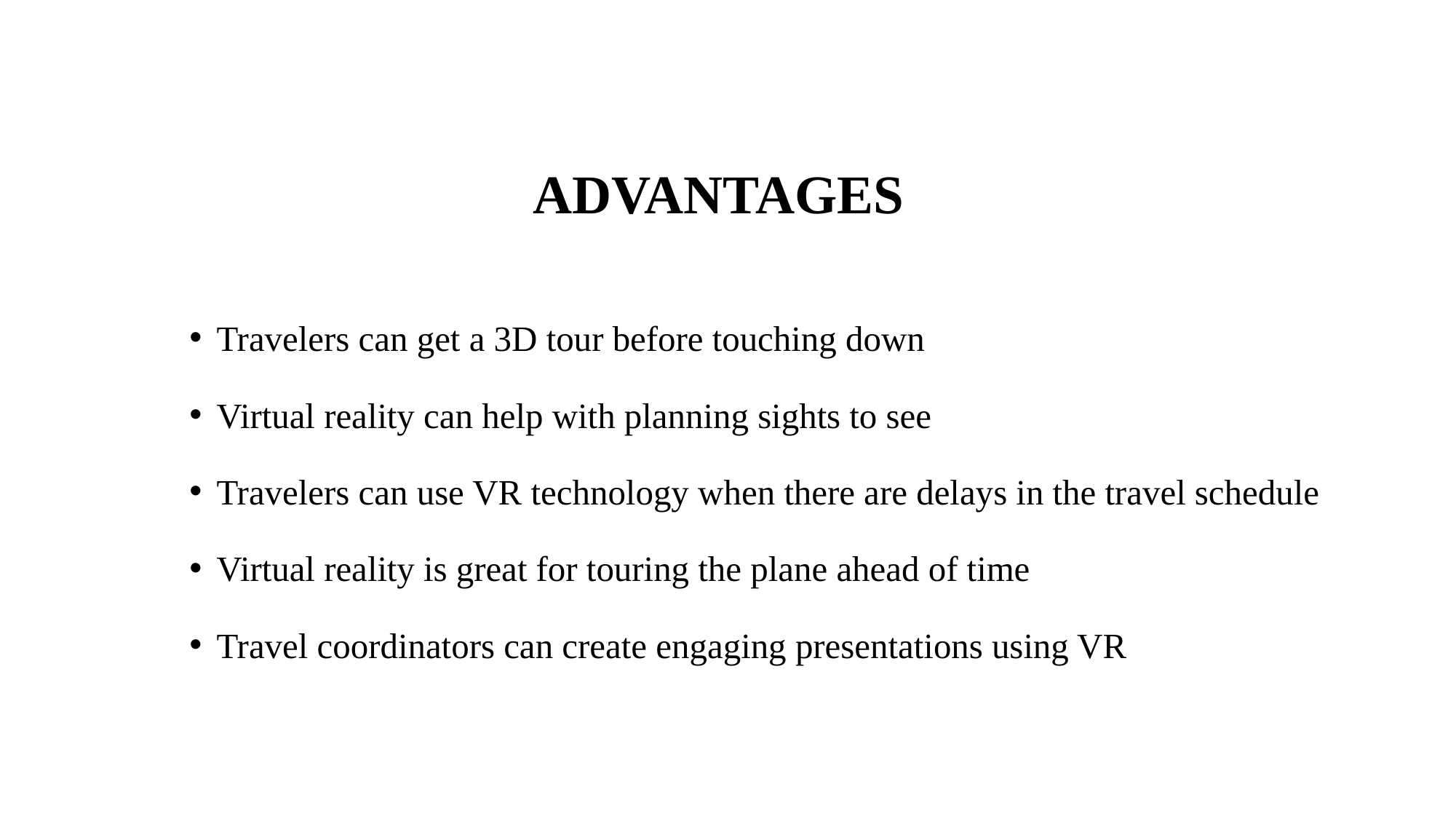

# ADVANTAGES
Travelers can get a 3D tour before touching down
Virtual reality can help with planning sights to see
Travelers can use VR technology when there are delays in the travel schedule
Virtual reality is great for touring the plane ahead of time
Travel coordinators can create engaging presentations using VR